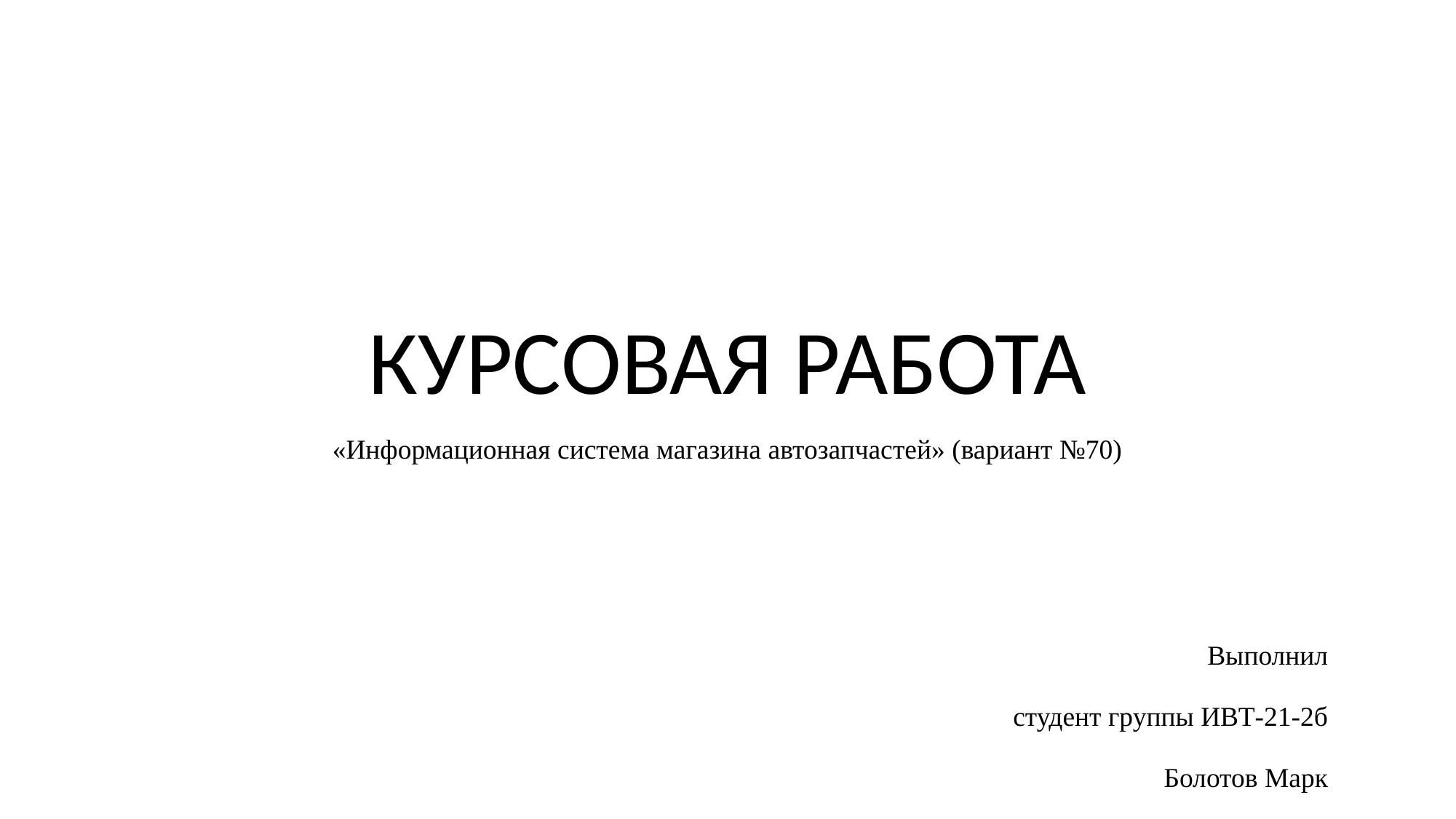

# КУРСОВАЯ РАБОТА
«Информационная система магазина автозапчастей» (вариант №70)
Выполнил
студент группы ИВТ-21-2б
Болотов Марк